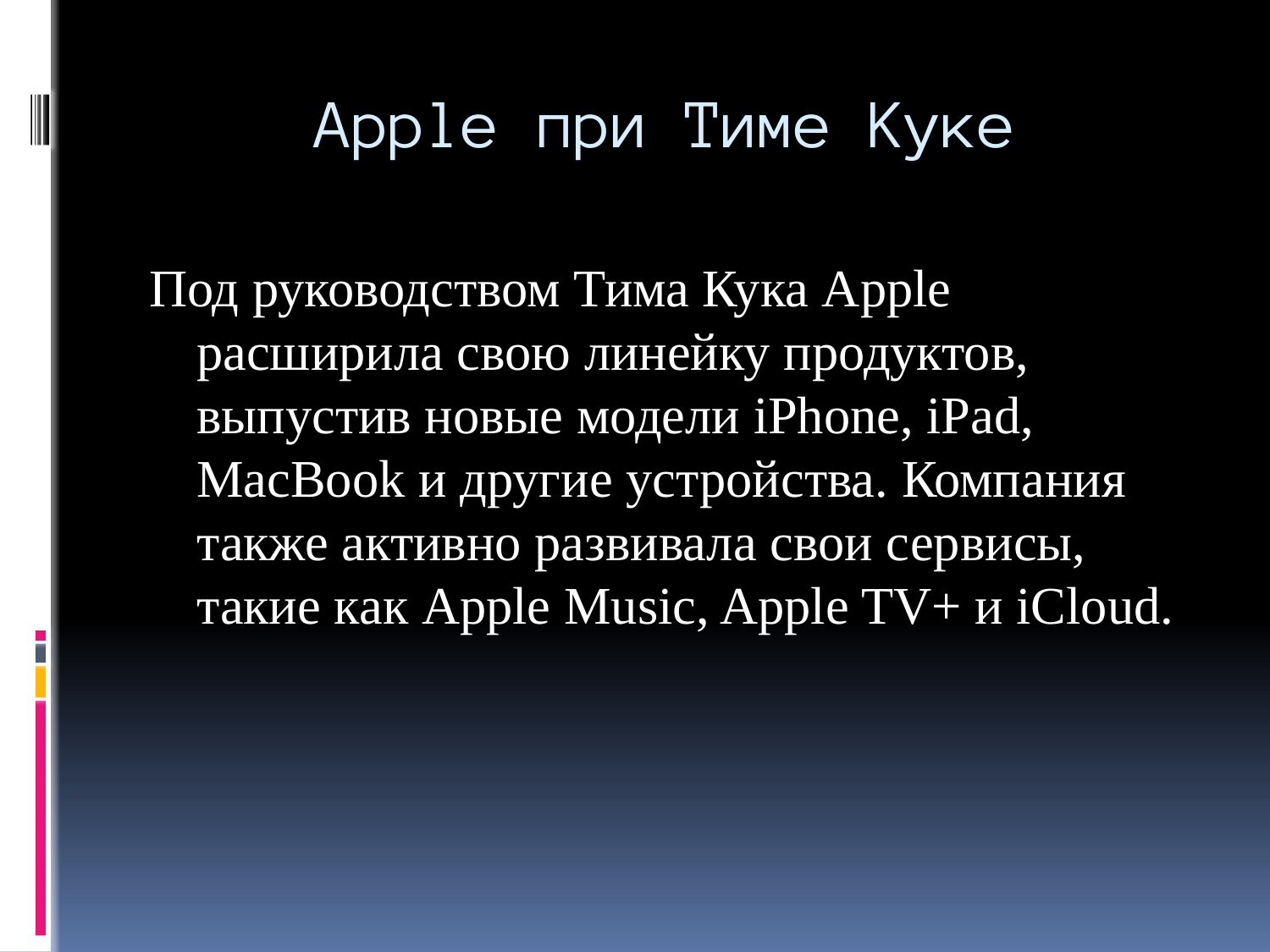

# Apple при Тиме Куке
Под руководством Тима Кука Apple расширила свою линейку продуктов, выпустив новые модели iPhone, iPad, MacBook и другие устройства. Компания также активно развивала свои сервисы, такие как Apple Music, Apple TV+ и iCloud.